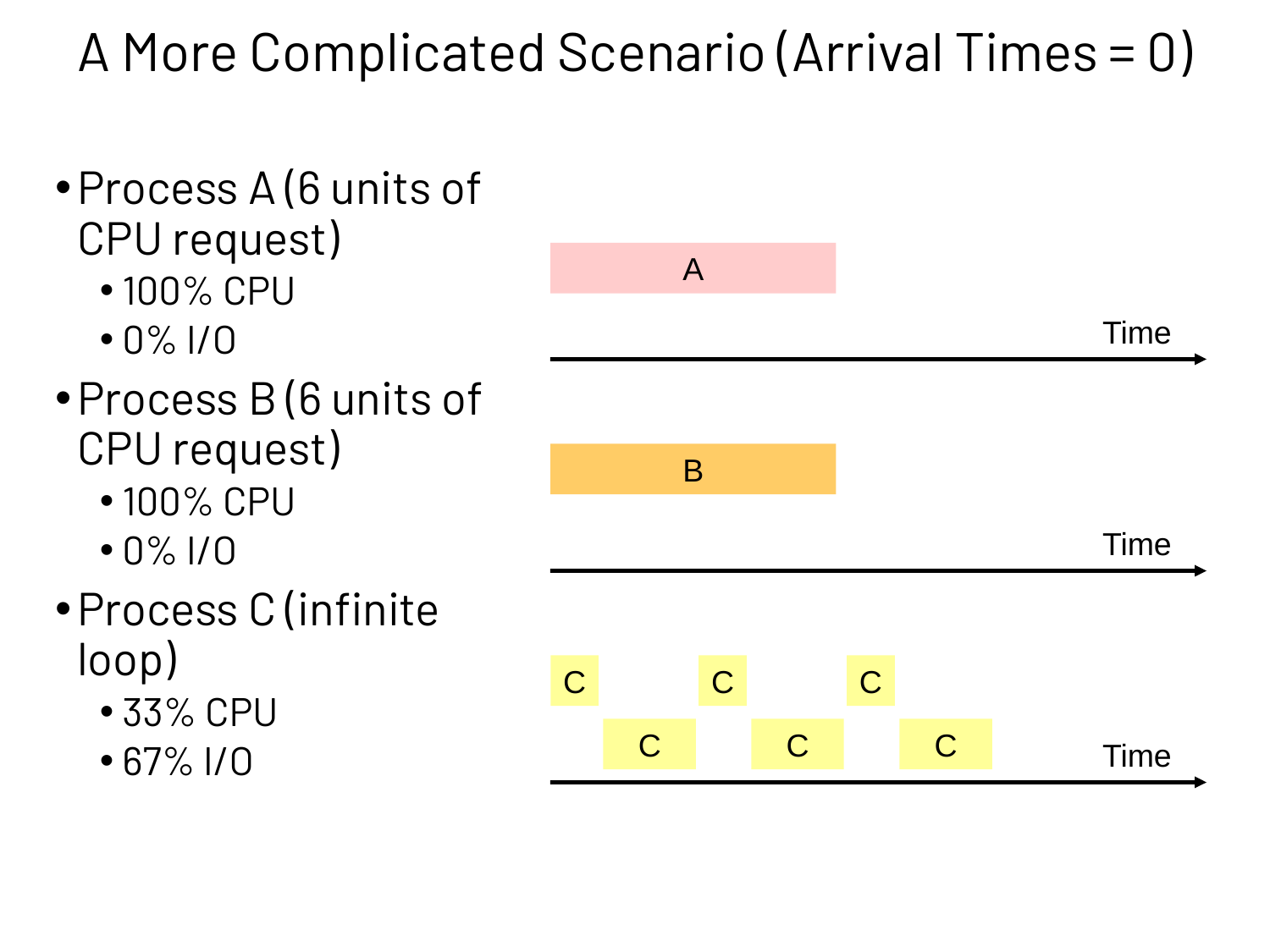

# A More Complicated Scenario (Arrival Times = 0)
Process A (6 units of CPU request)
100% CPU
0% I/O
Process B (6 units of CPU request)
100% CPU
0% I/O
Process C (infinite loop)
33% CPU
67% I/O
A
Time

B
Time

C
C
C
C
C
C
Time